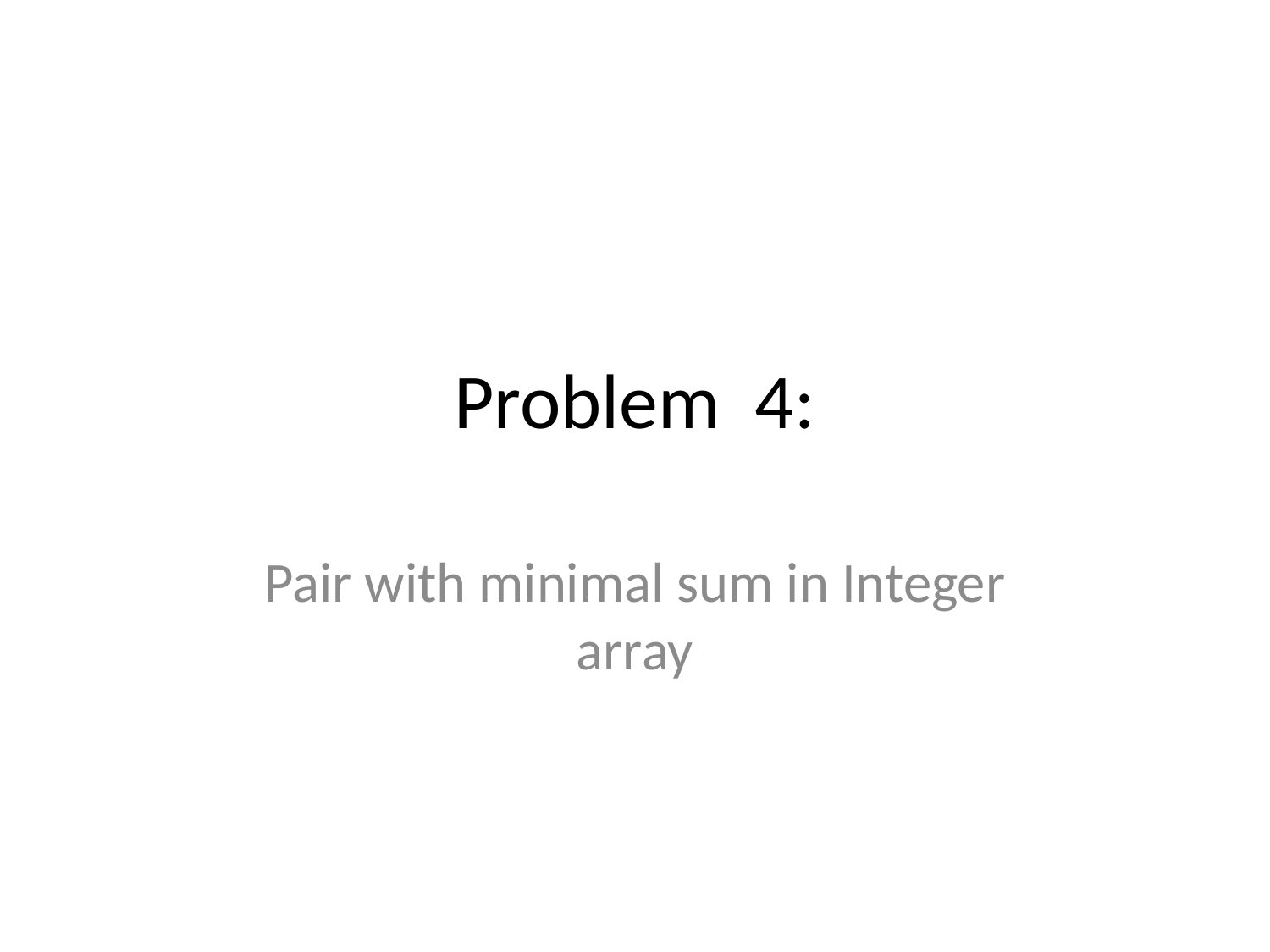

# Problem  4:
Pair with minimal sum in Integer array